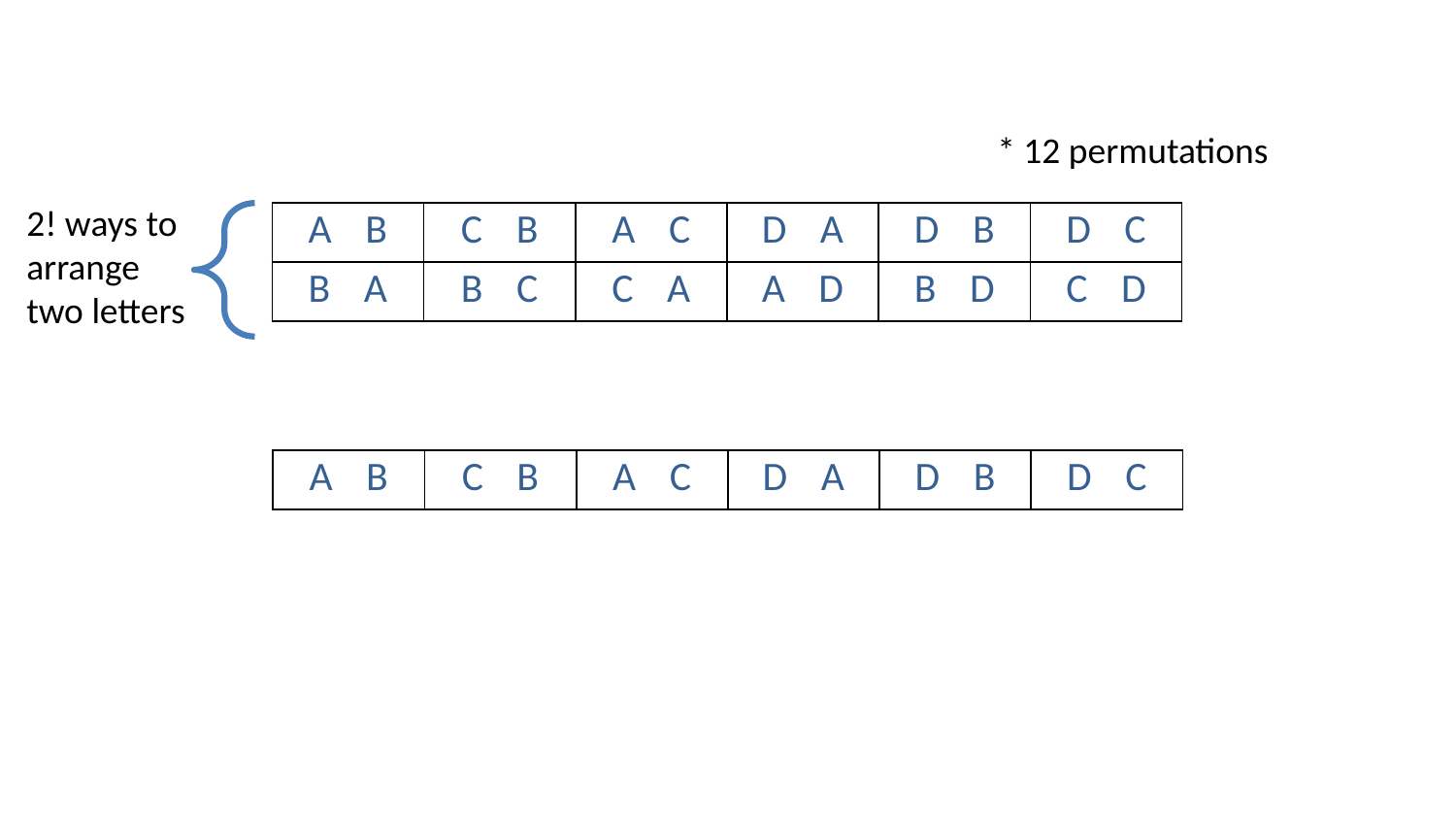

* 12 permutations
2! ways to arrange two letters

| A B | C B | A C | D A | D B | D C |
| --- | --- | --- | --- | --- | --- |
| B A | B C | C A | A D | B D | C D |
| A B | C B | A C | D A | D B | D C |
| --- | --- | --- | --- | --- | --- |